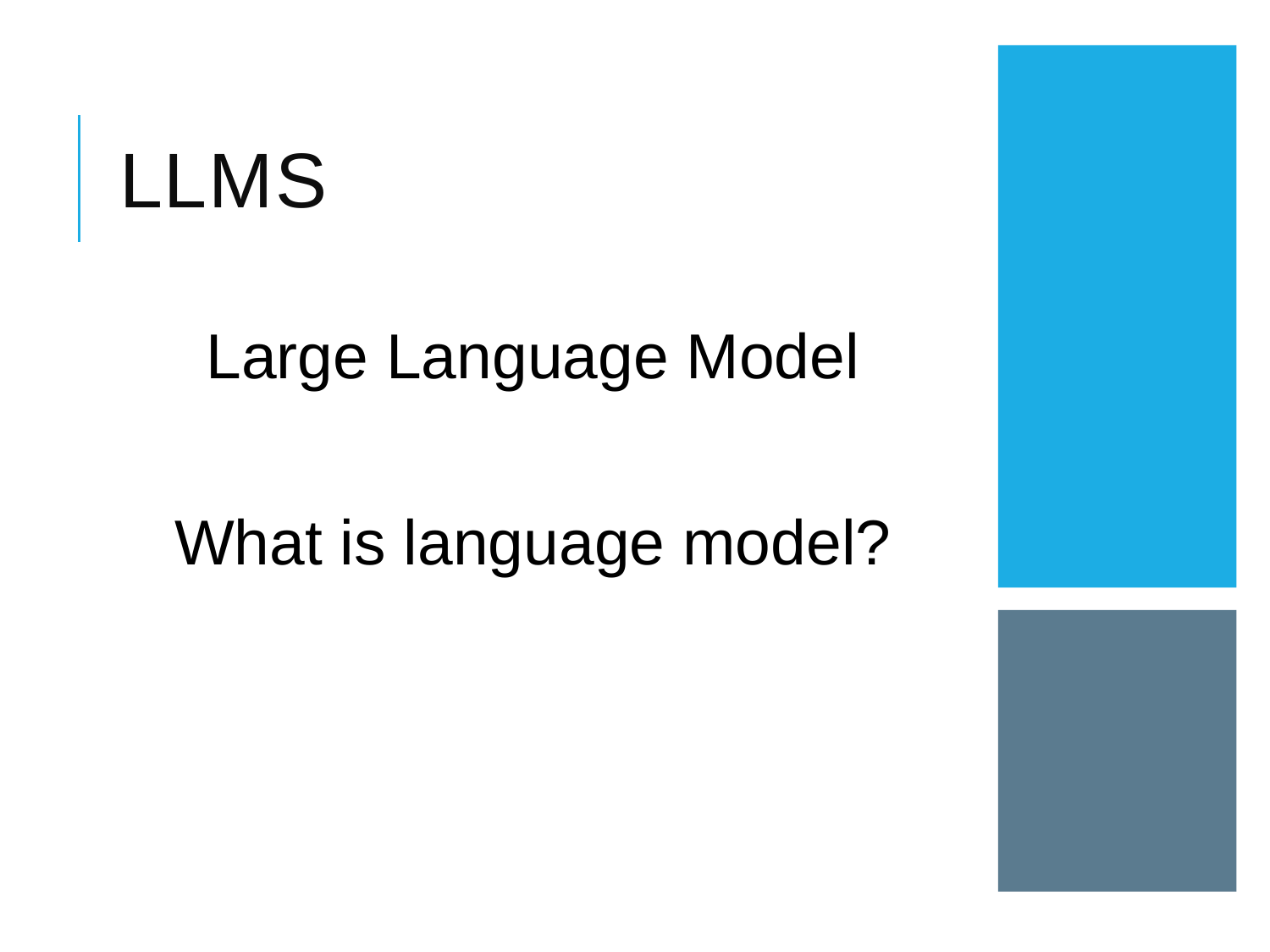

# LLMs
Large Language Model

What is language model?